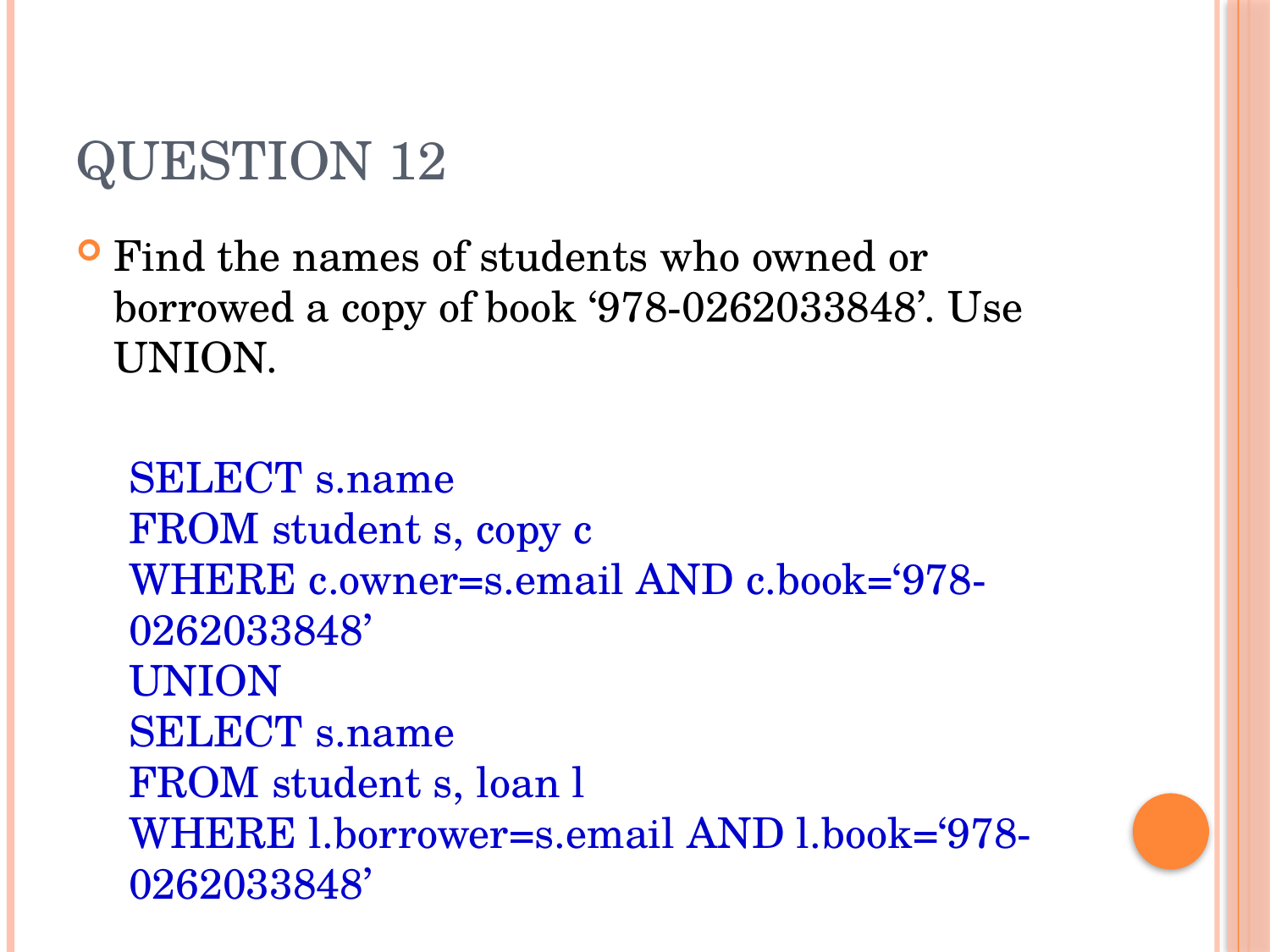

# Question 12
Find the names of students who owned or borrowed a copy of book ‘978-0262033848’. Use UNION.

SELECT s.name
FROM student s, copy c
WHERE c.owner=s.email AND c.book=‘978-0262033848’
UNION
SELECT s.name
FROM student s, loan l
WHERE l.borrower=s.email AND l.book=‘978-0262033848’